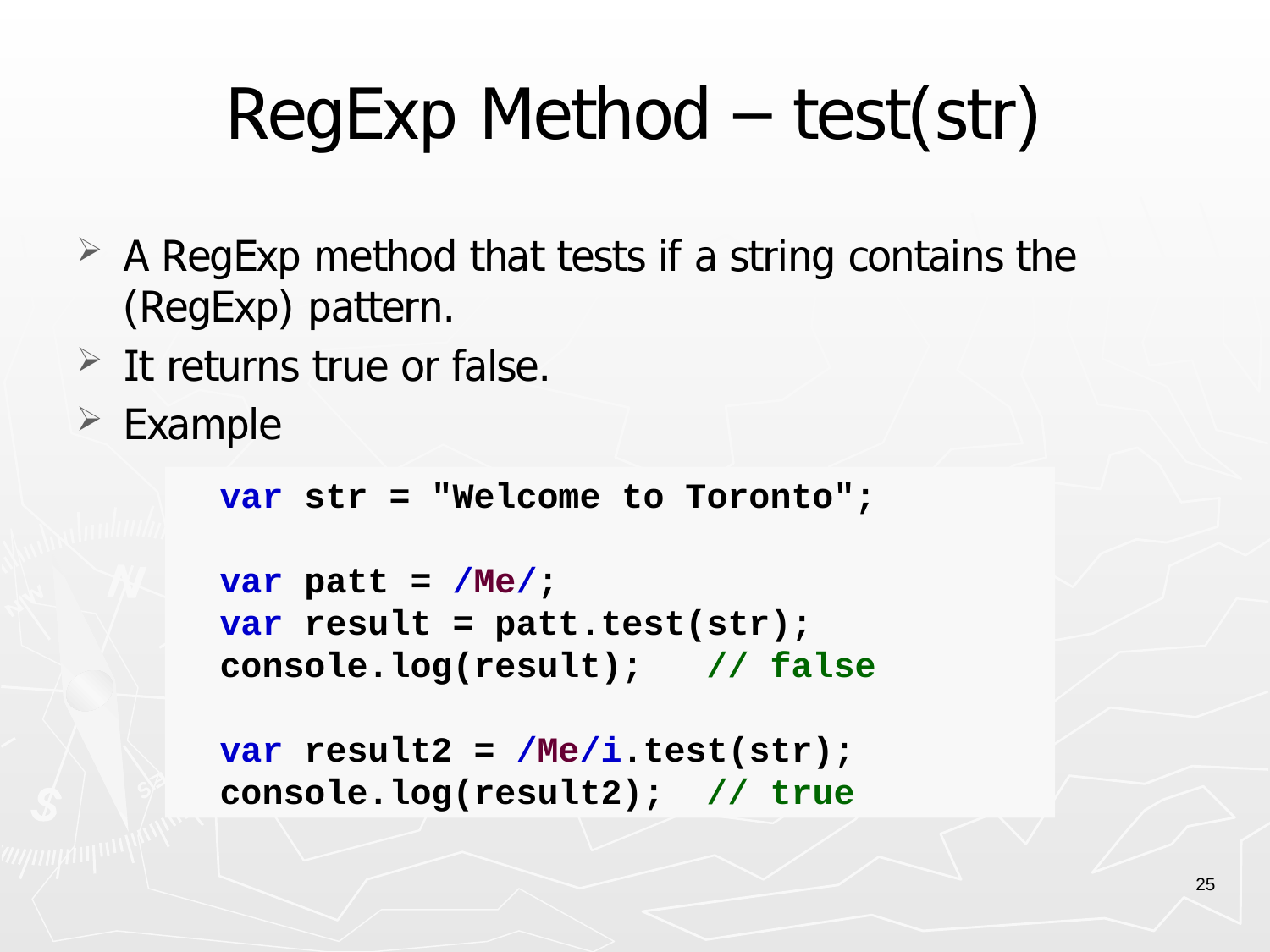

# RegExp Method – test(str)
A RegExp method that tests if a string contains the (RegExp) pattern.
It returns true or false.
Example

  var str = "Welcome to Toronto";

  var patt = /Me/;
  var result = patt.test(str);
  console.log(result);   // false

  var result2 = /Me/i.test(str);
  console.log(result2);  // true
25